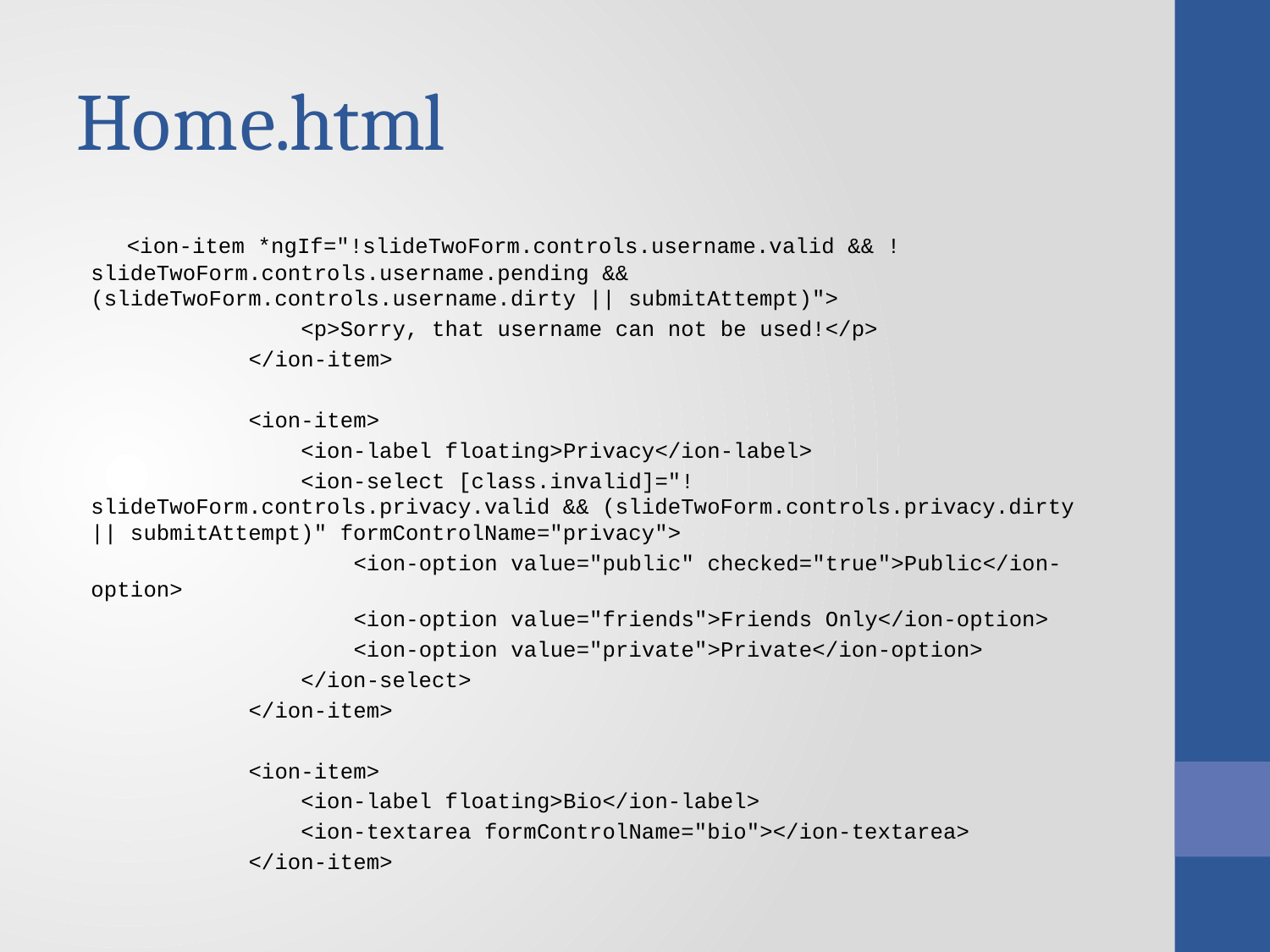

# Home.html
     <ion-item *ngIf="!slideTwoForm.controls.username.valid && !slideTwoForm.controls.username.pending && (slideTwoForm.controls.username.dirty || submitAttempt)">
                <p>Sorry, that username can not be used!</p>
            </ion-item>

            <ion-item>
                <ion-label floating>Privacy</ion-label>
                <ion-select [class.invalid]="!slideTwoForm.controls.privacy.valid && (slideTwoForm.controls.privacy.dirty || submitAttempt)" formControlName="privacy">
                    <ion-option value="public" checked="true">Public</ion-option>
                    <ion-option value="friends">Friends Only</ion-option>
                    <ion-option value="private">Private</ion-option>
                </ion-select>
            </ion-item>

            <ion-item>
                <ion-label floating>Bio</ion-label>
                <ion-textarea formControlName="bio"></ion-textarea>
            </ion-item>